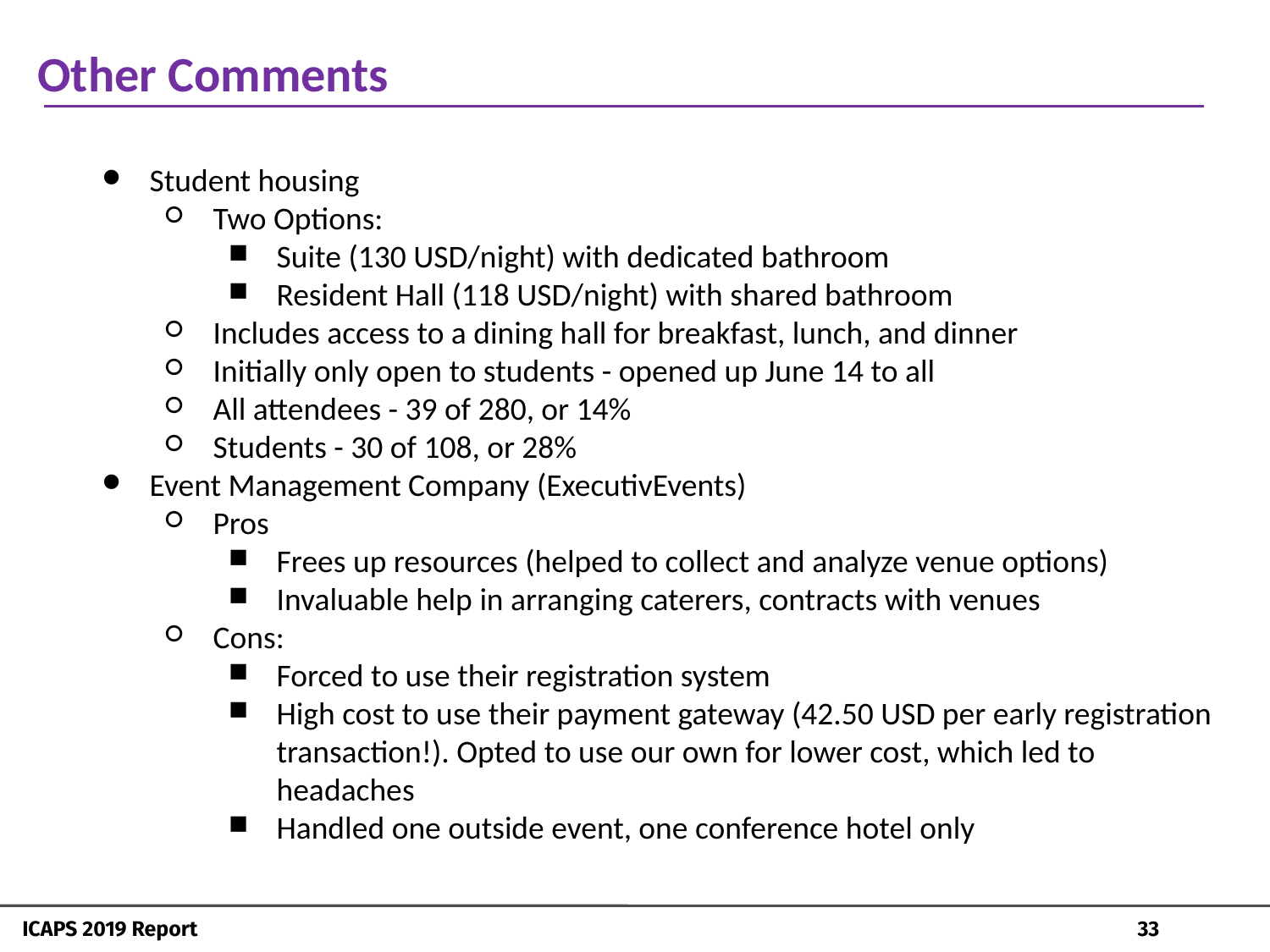

Other Comments
Student housing
Two Options:
Suite (130 USD/night) with dedicated bathroom
Resident Hall (118 USD/night) with shared bathroom
Includes access to a dining hall for breakfast, lunch, and dinner
Initially only open to students - opened up June 14 to all
All attendees - 39 of 280, or 14%
Students - 30 of 108, or 28%
Event Management Company (ExecutivEvents)
Pros
Frees up resources (helped to collect and analyze venue options)
Invaluable help in arranging caterers, contracts with venues
Cons:
Forced to use their registration system
High cost to use their payment gateway (42.50 USD per early registration transaction!). Opted to use our own for lower cost, which led to headaches
Handled one outside event, one conference hotel only